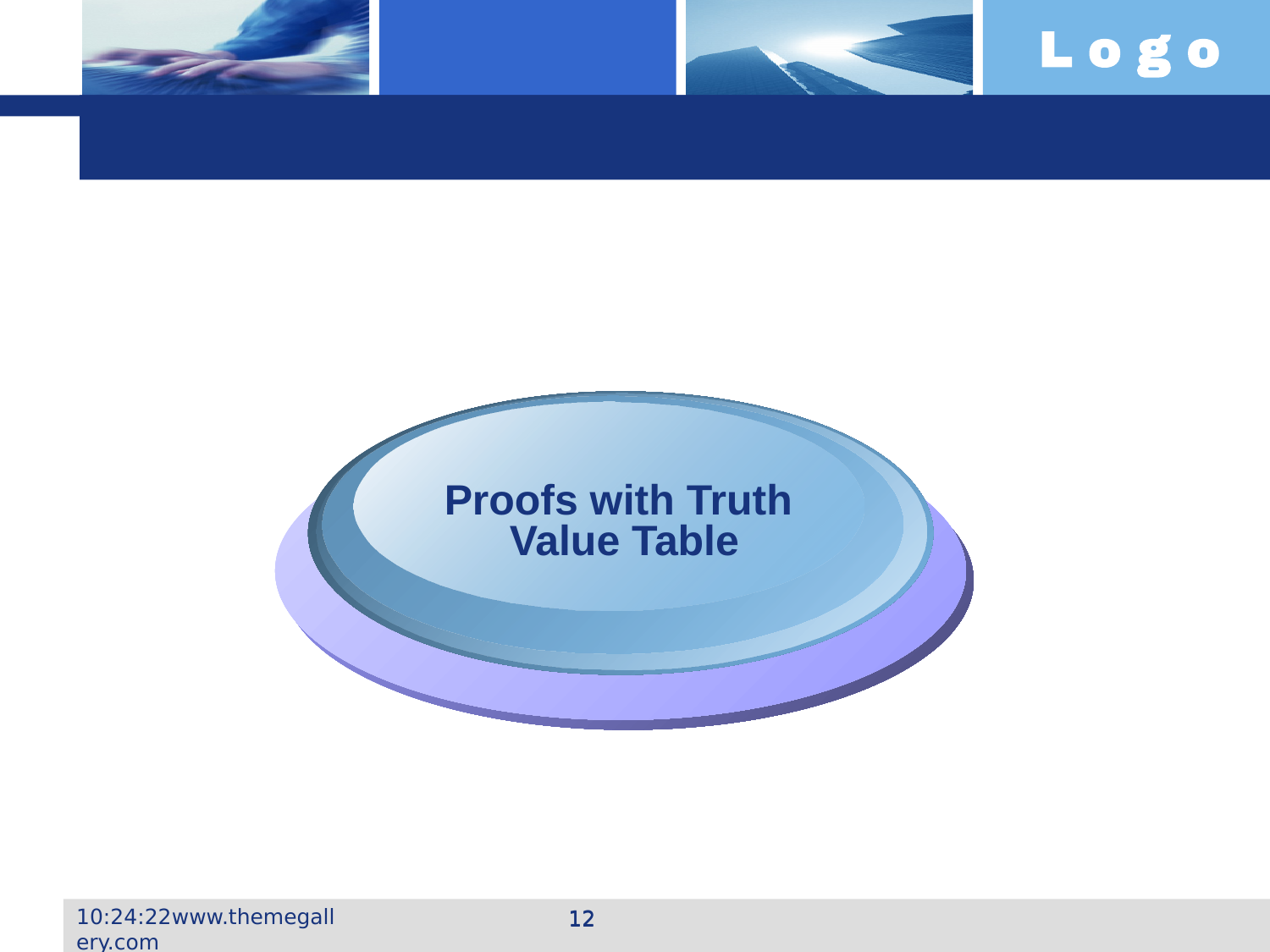

#

Proofs with Truth
Value Table
10:24:22www.themegallery.com
12
12